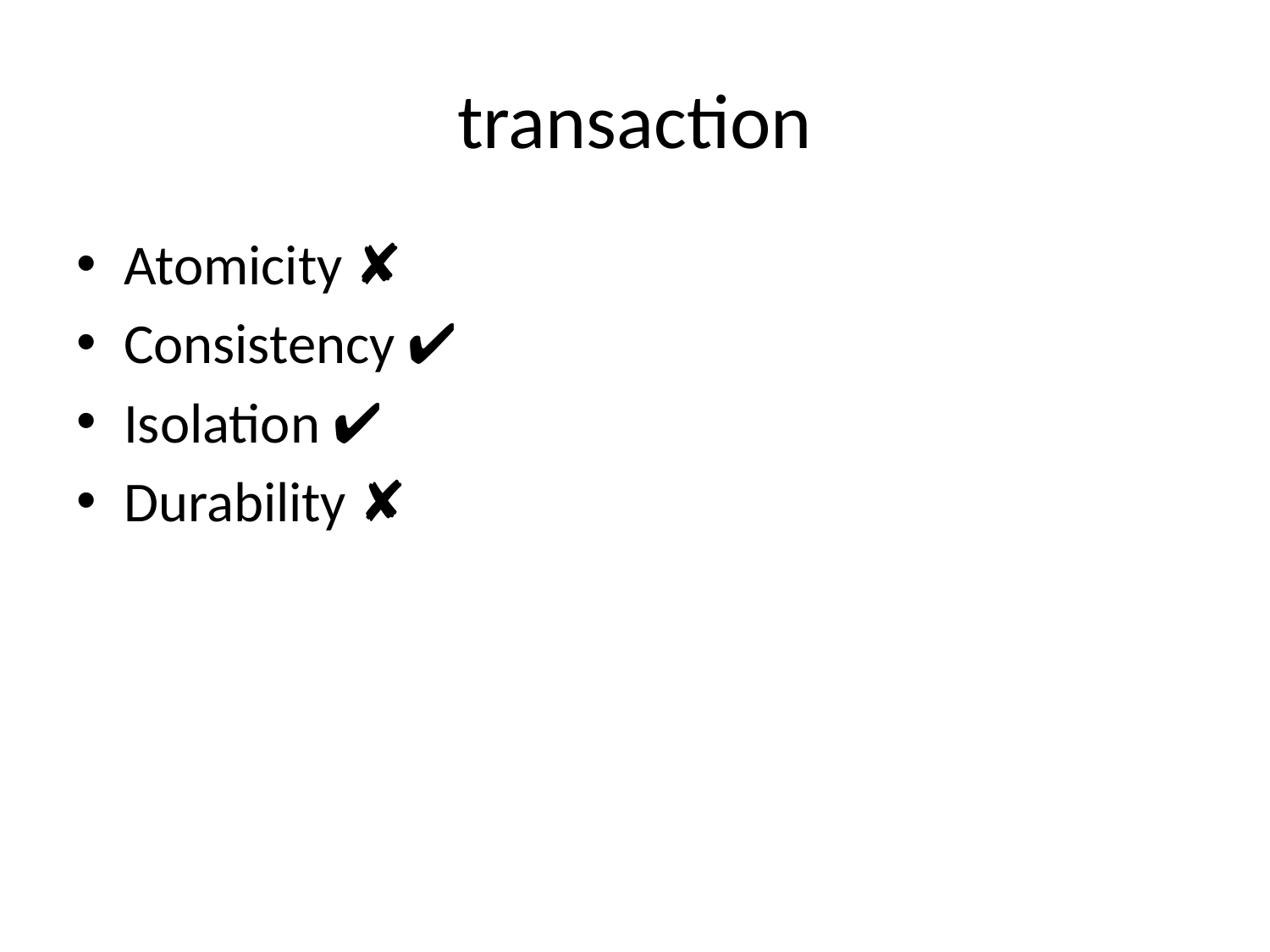

# transaction
Atomicity ✘
Consistency ✔
Isolation ✔
Durability ✘